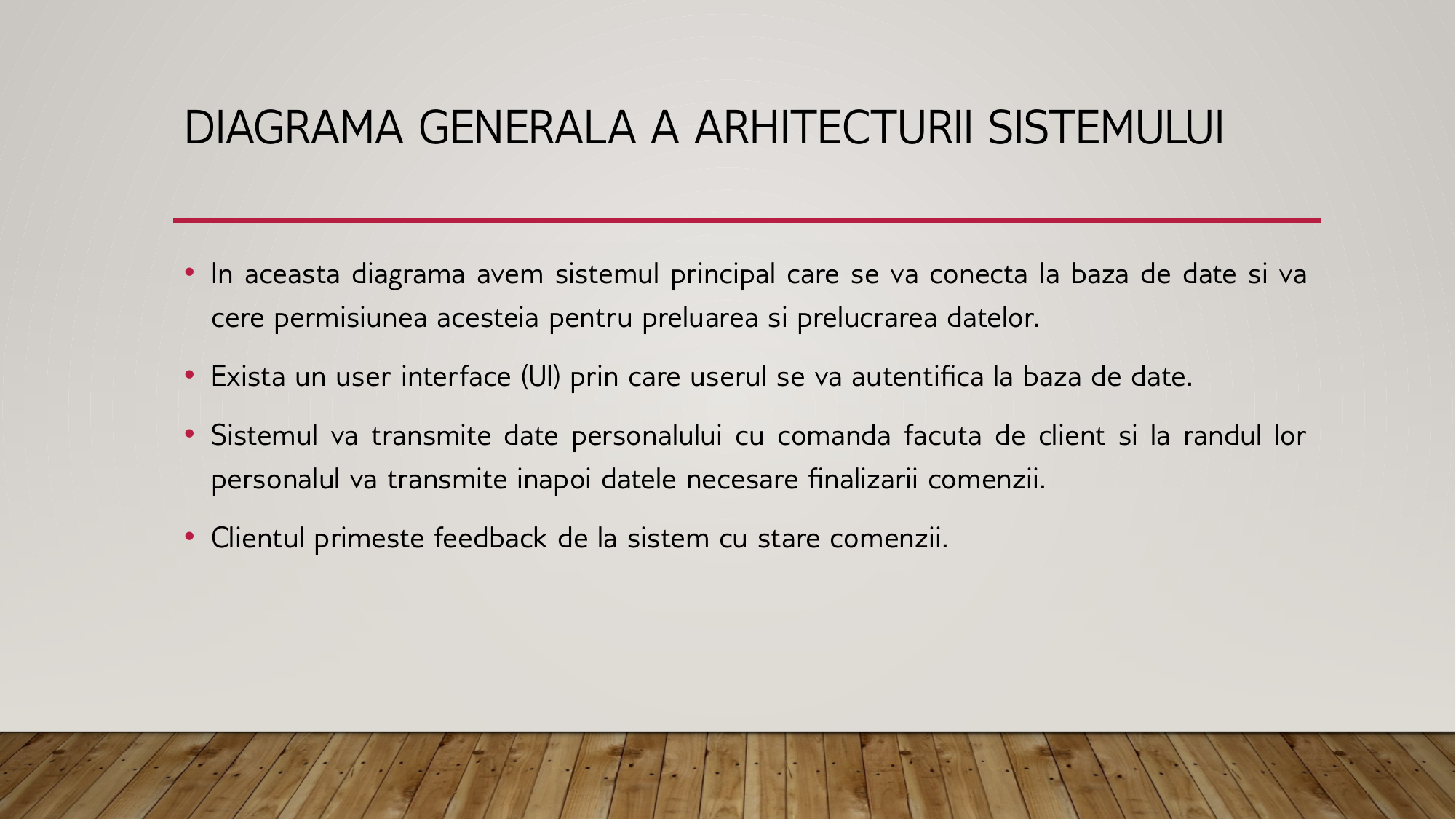

# Diagrama generala a arhitecturii sistemului
In aceasta diagrama avem sistemul principal care se va conecta la baza de date si va cere permisiunea acesteia pentru preluarea si prelucrarea datelor.
Exista un user interface (UI) prin care userul se va autentifica la baza de date.
Sistemul va transmite date personalului cu comanda facuta de client si la randul lor personalul va transmite inapoi datele necesare finalizarii comenzii.
Clientul primeste feedback de la sistem cu stare comenzii.